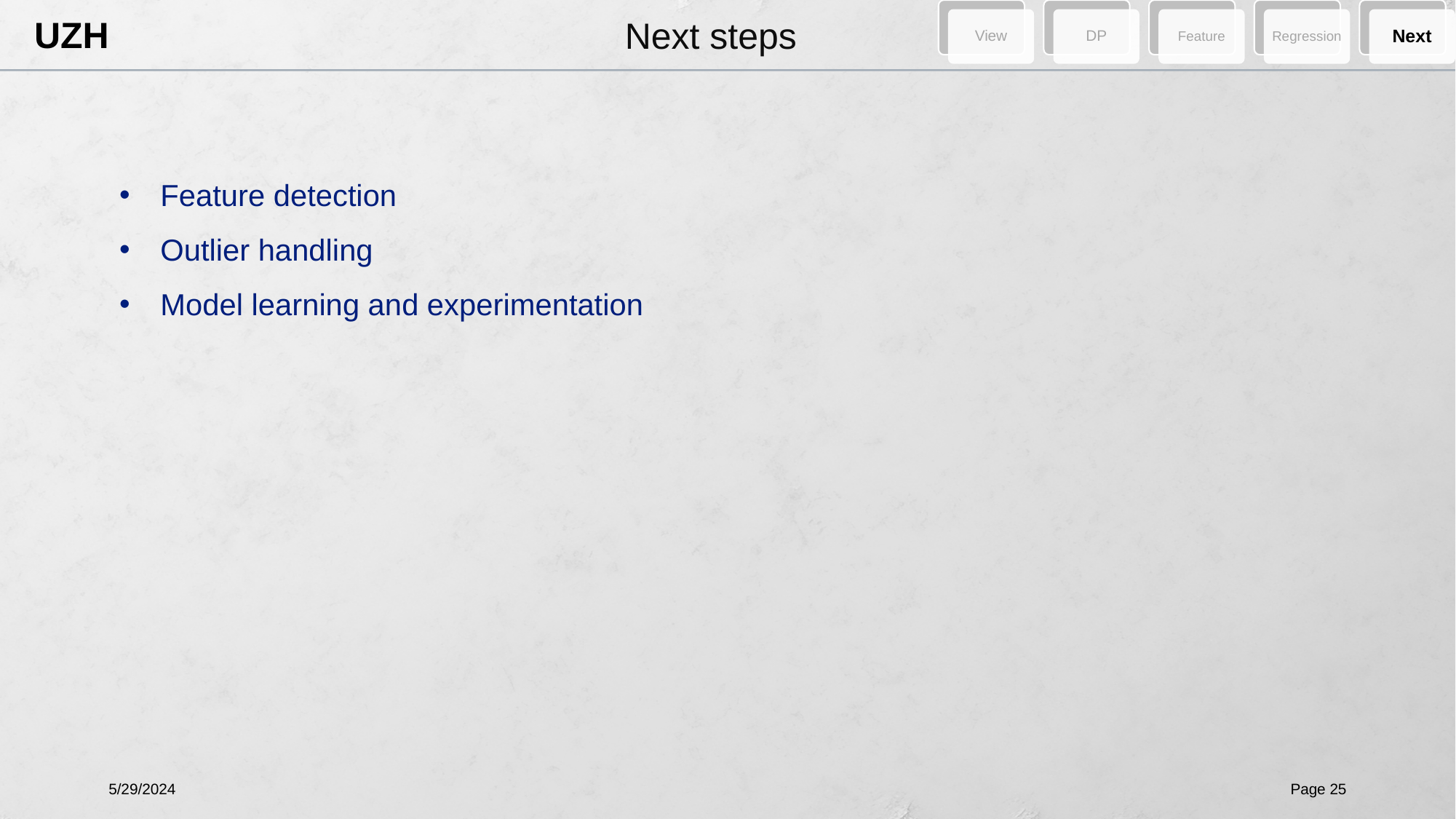

View
DP
Feature
Regression
Next
Next steps
Feature detection
Outlier handling
Model learning and experimentation
5/29/2024
Page 25